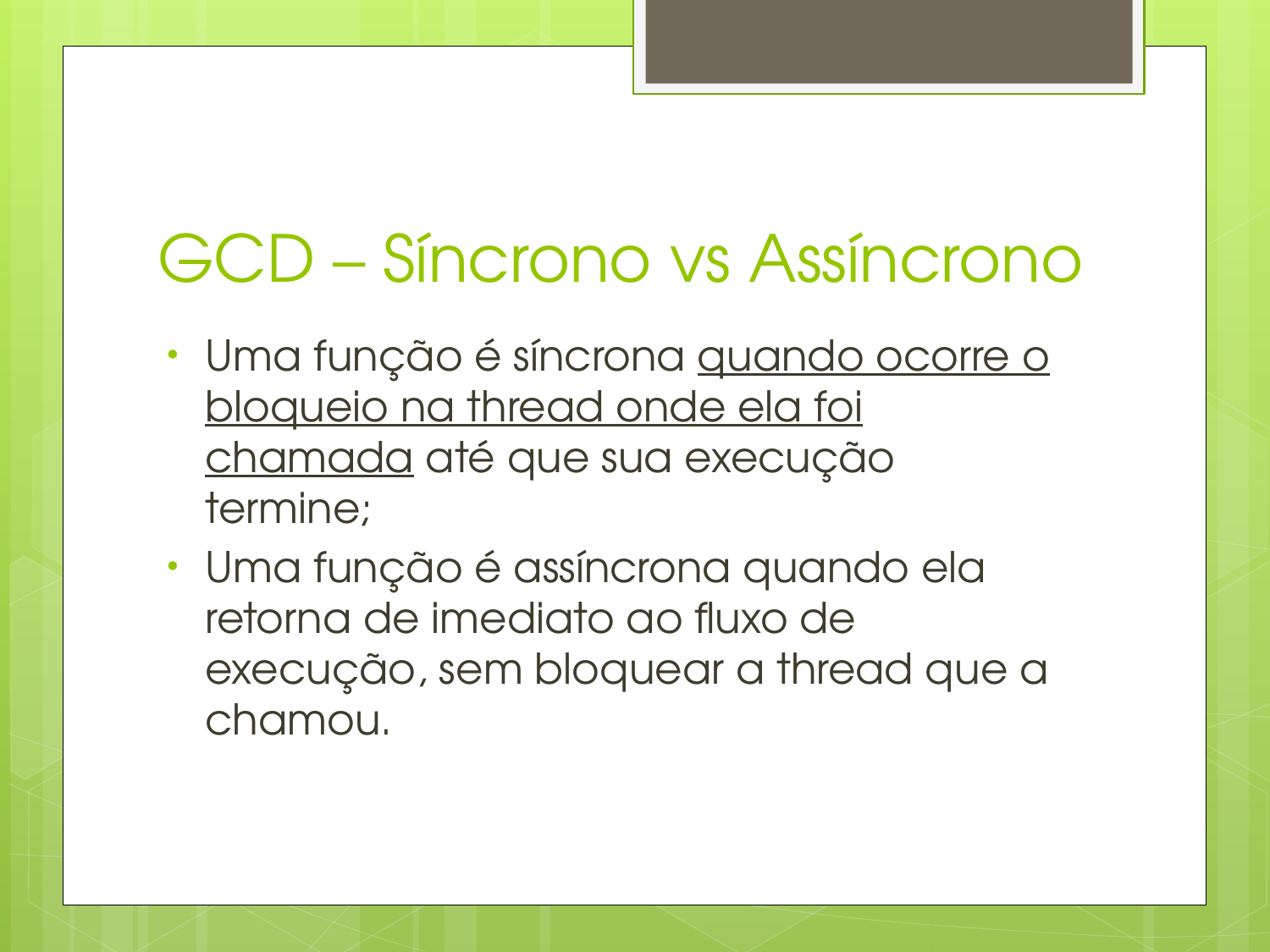

# GCD – Síncrono vs Assíncrono
Uma função é síncrona quando ocorre o bloqueio na thread onde ela foi chamada até que sua execução termine;
Uma função é assíncrona quando ela retorna de imediato ao fluxo de execução, sem bloquear a thread que a chamou.